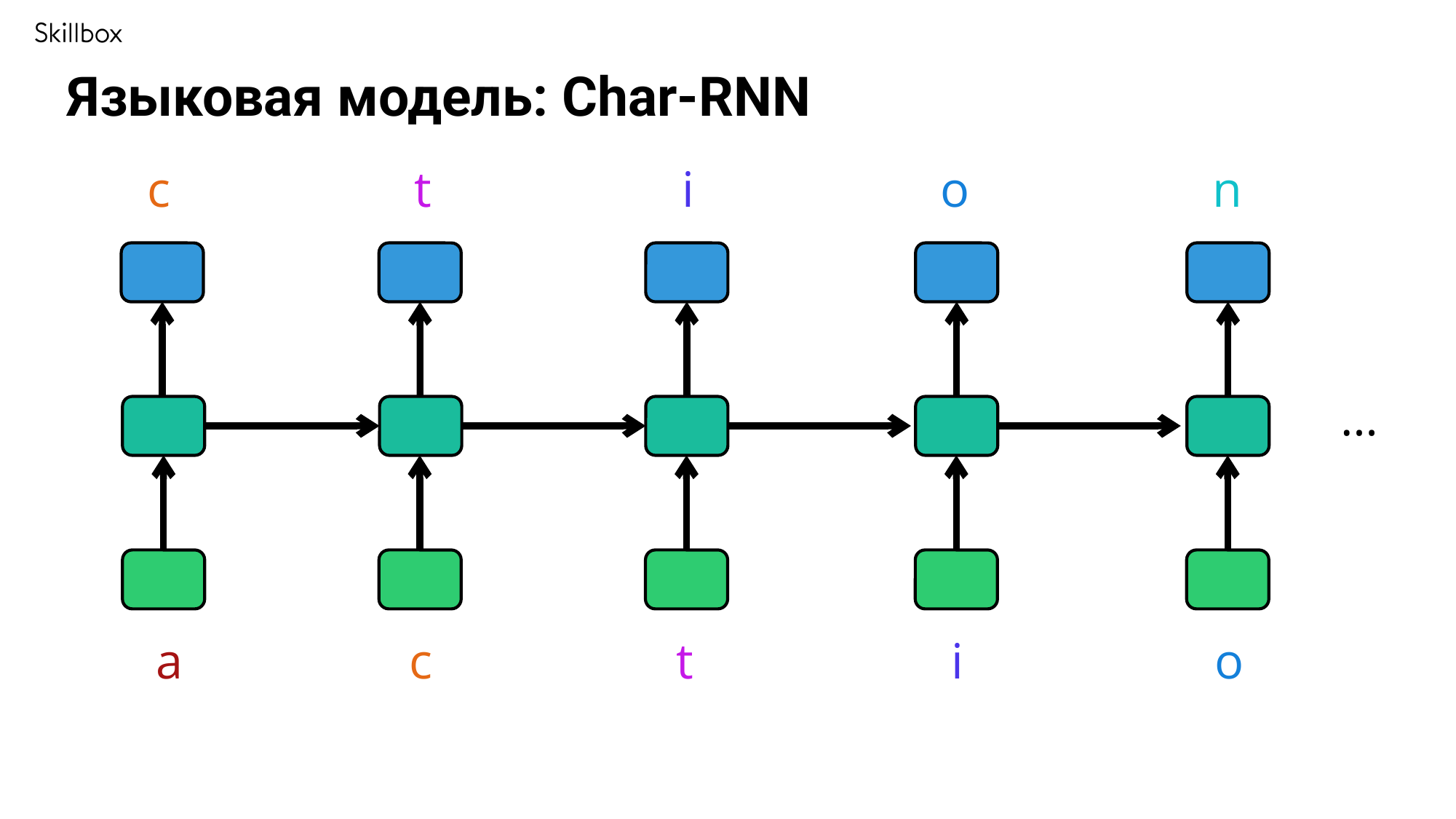

Языковая модель: Char-RNN
c
t
i
o
n

…

a
c
t
i
o